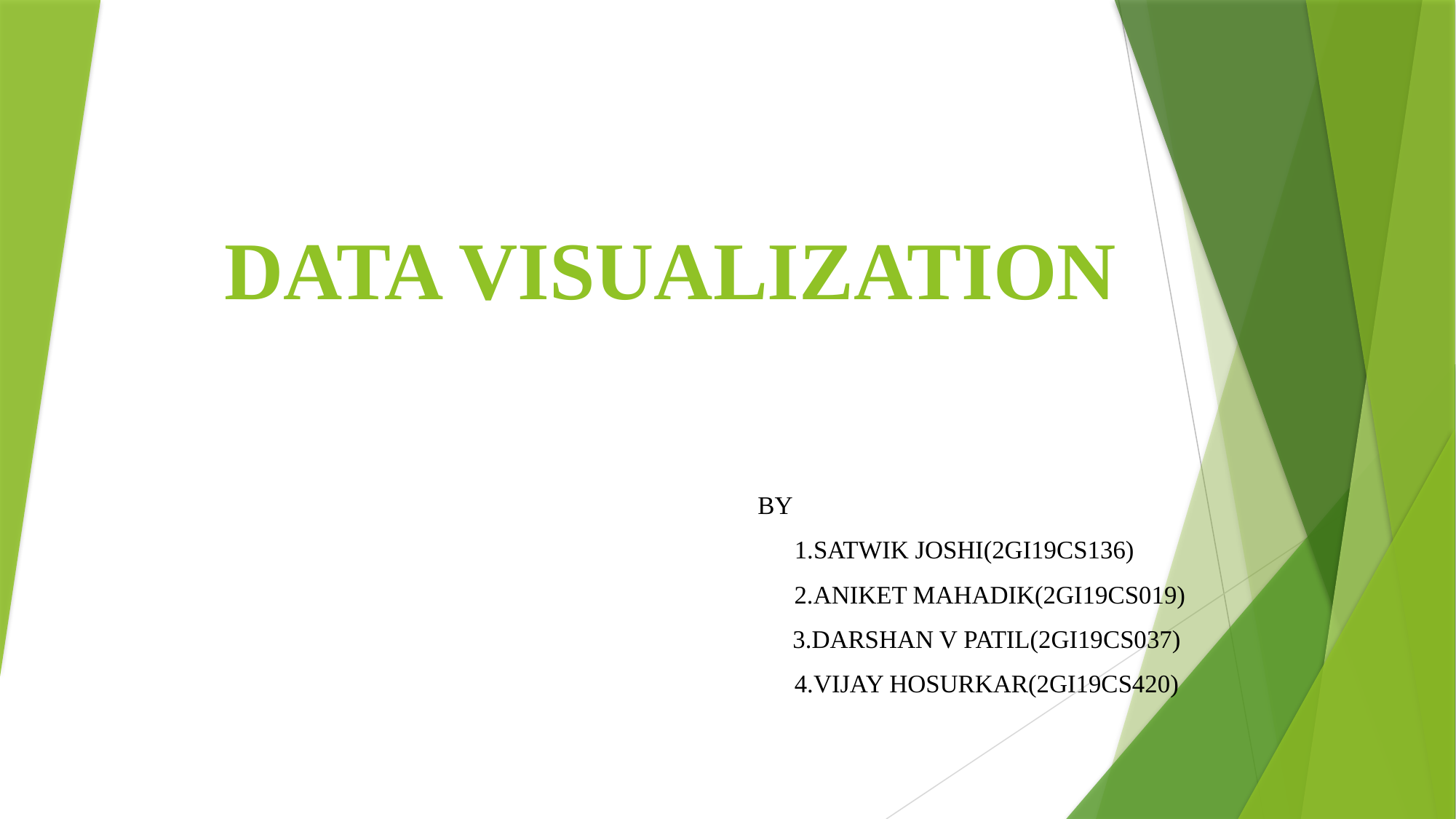

# DATA VISUALIZATION
                        BY
                                                                                    1.SATWIK JOSHI(2GI19CS136)
                                                                                            2.ANIKET MAHADIK(2GI19CS019)
                                                                                           3.DARSHAN V PATIL(2GI19CS037)
                                                                                           4.VIJAY HOSURKAR(2GI19CS420)